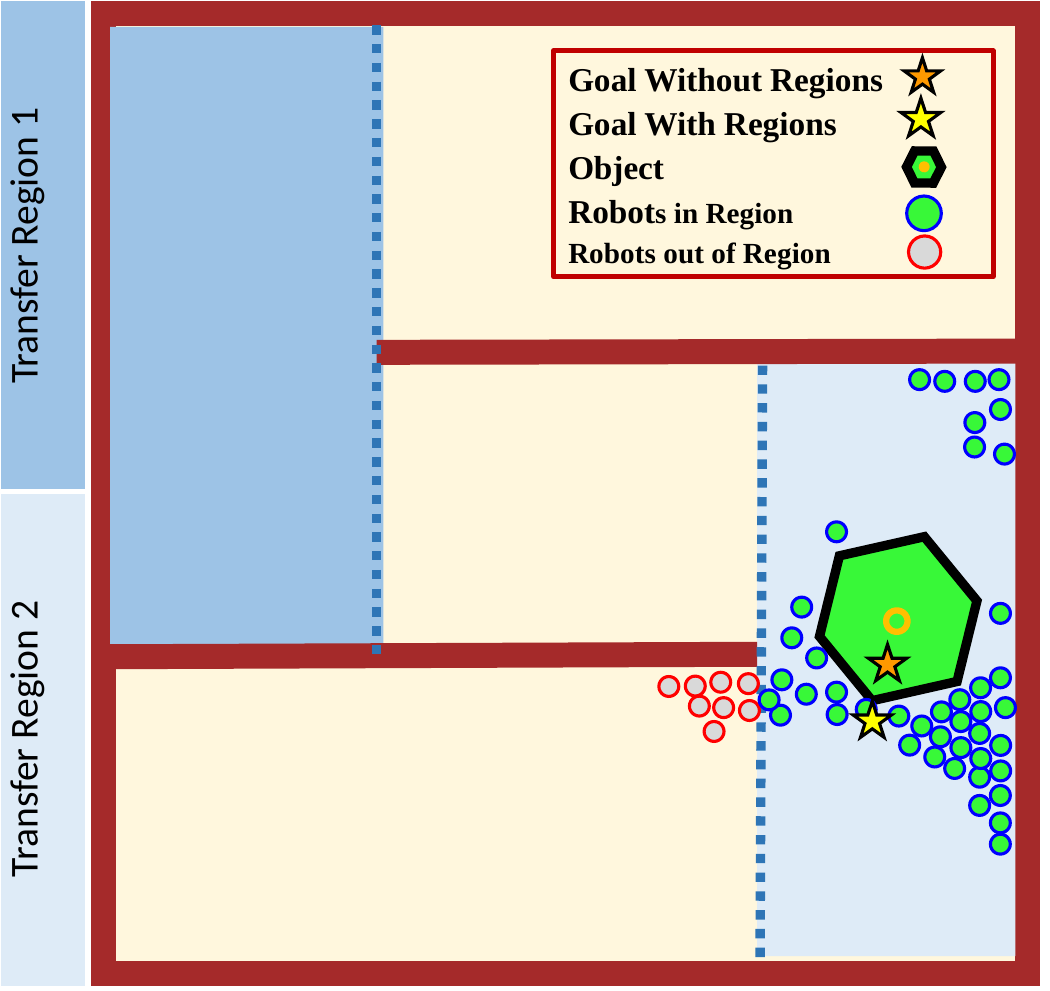

| Transfer Region 1 |
| --- |
| Transfer Region 2 |

Goal Without Regions
Goal With Regions
Object
Robots in Region
Robots out of Region